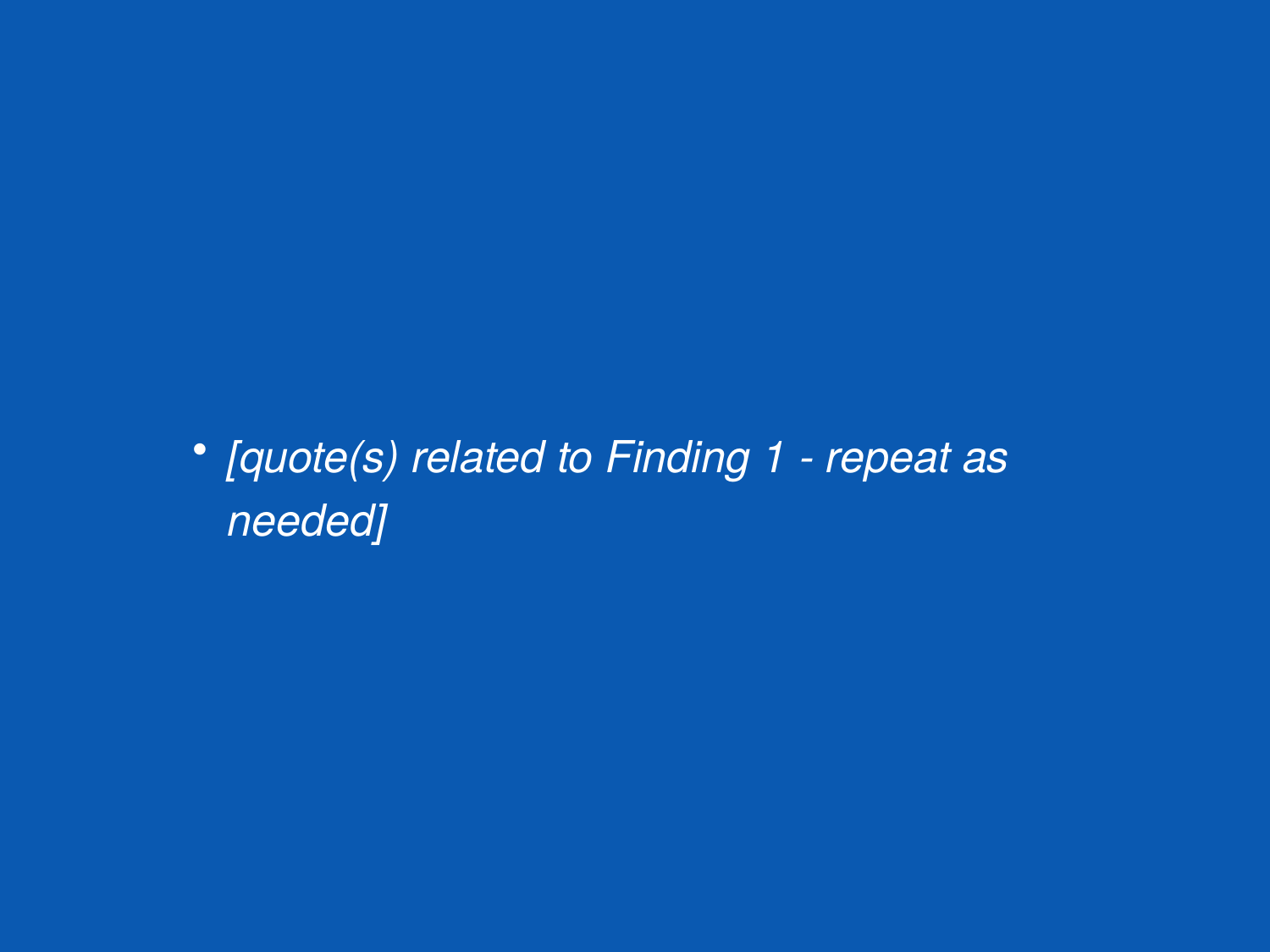

[quote(s) related to Finding 1 - repeat as needed]